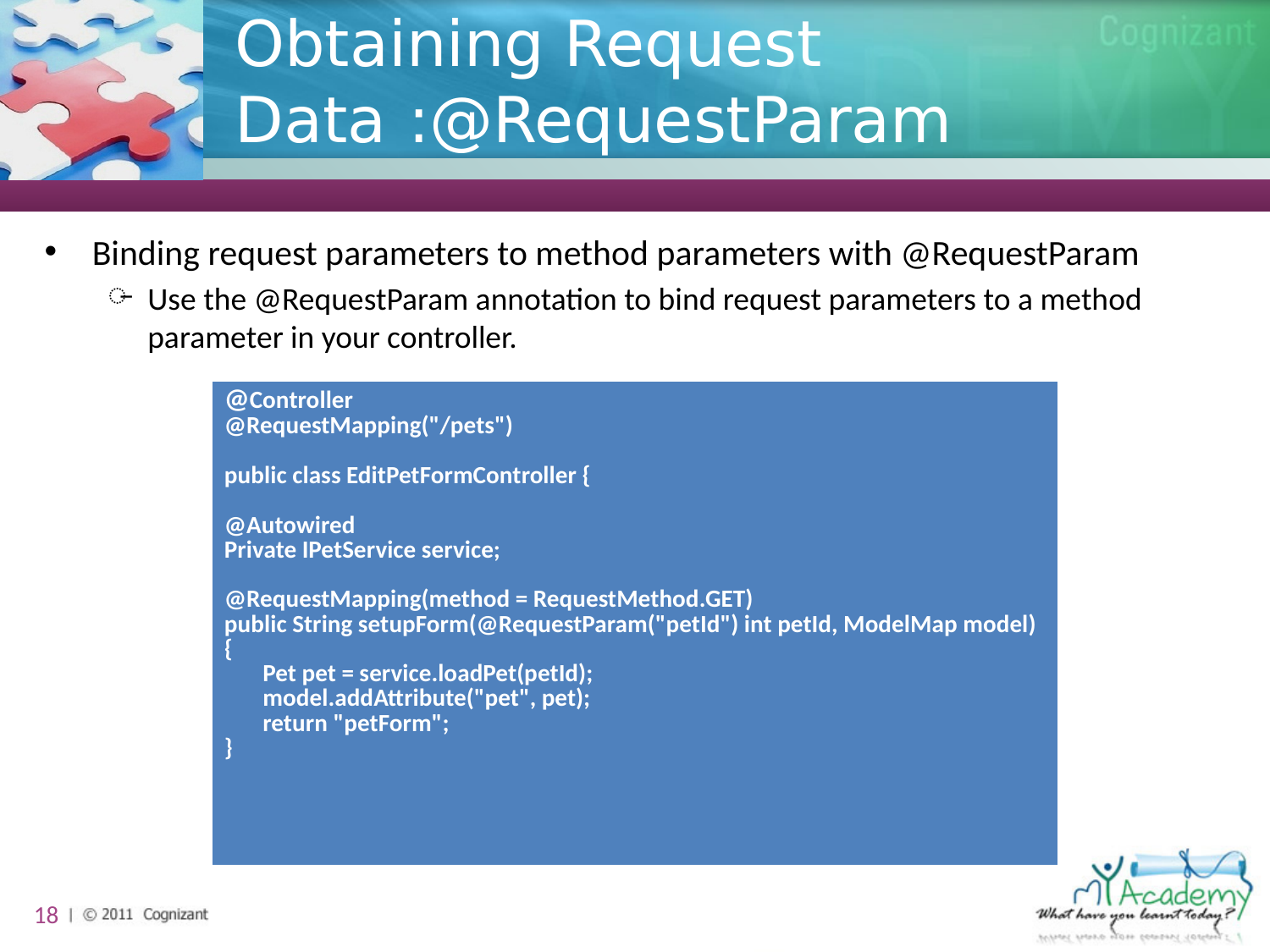

# Obtaining Request Data :@RequestParam
Binding request parameters to method parameters with @RequestParam
Use the @RequestParam annotation to bind request parameters to a method parameter in your controller.
| @Controller @RequestMapping("/pets") public class EditPetFormController { @Autowired Private IPetService service; @RequestMapping(method = RequestMethod.GET) public String setupForm(@RequestParam("petId") int petId, ModelMap model) { Pet pet = service.loadPet(petId); model.addAttribute("pet", pet); return "petForm"; } |
| --- |
18